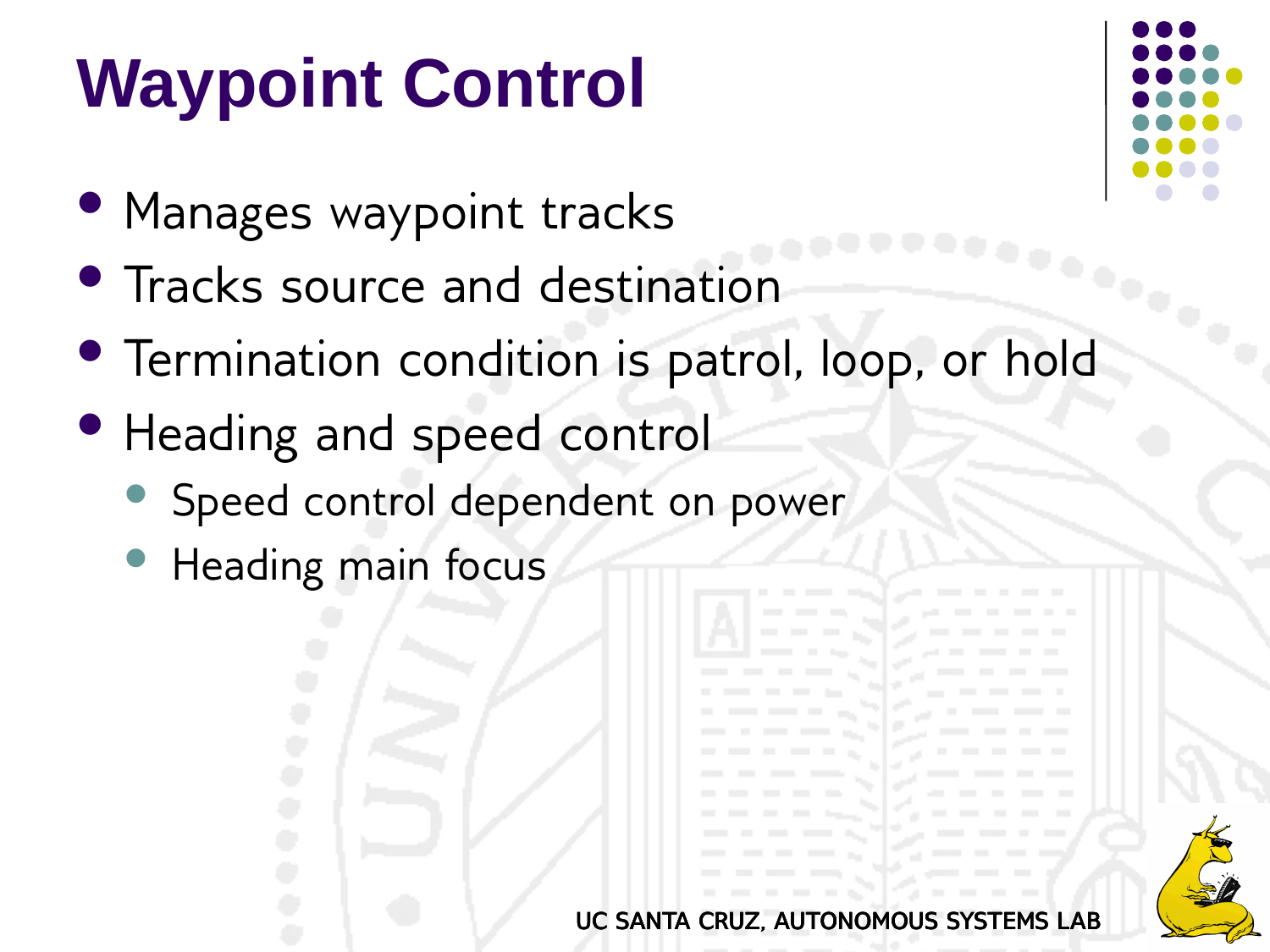

# Waypoint Control
Manages waypoint tracks
Tracks source and destination
Termination condition is patrol, loop, or hold
Heading and speed control
Speed control dependent on power
Heading main focus